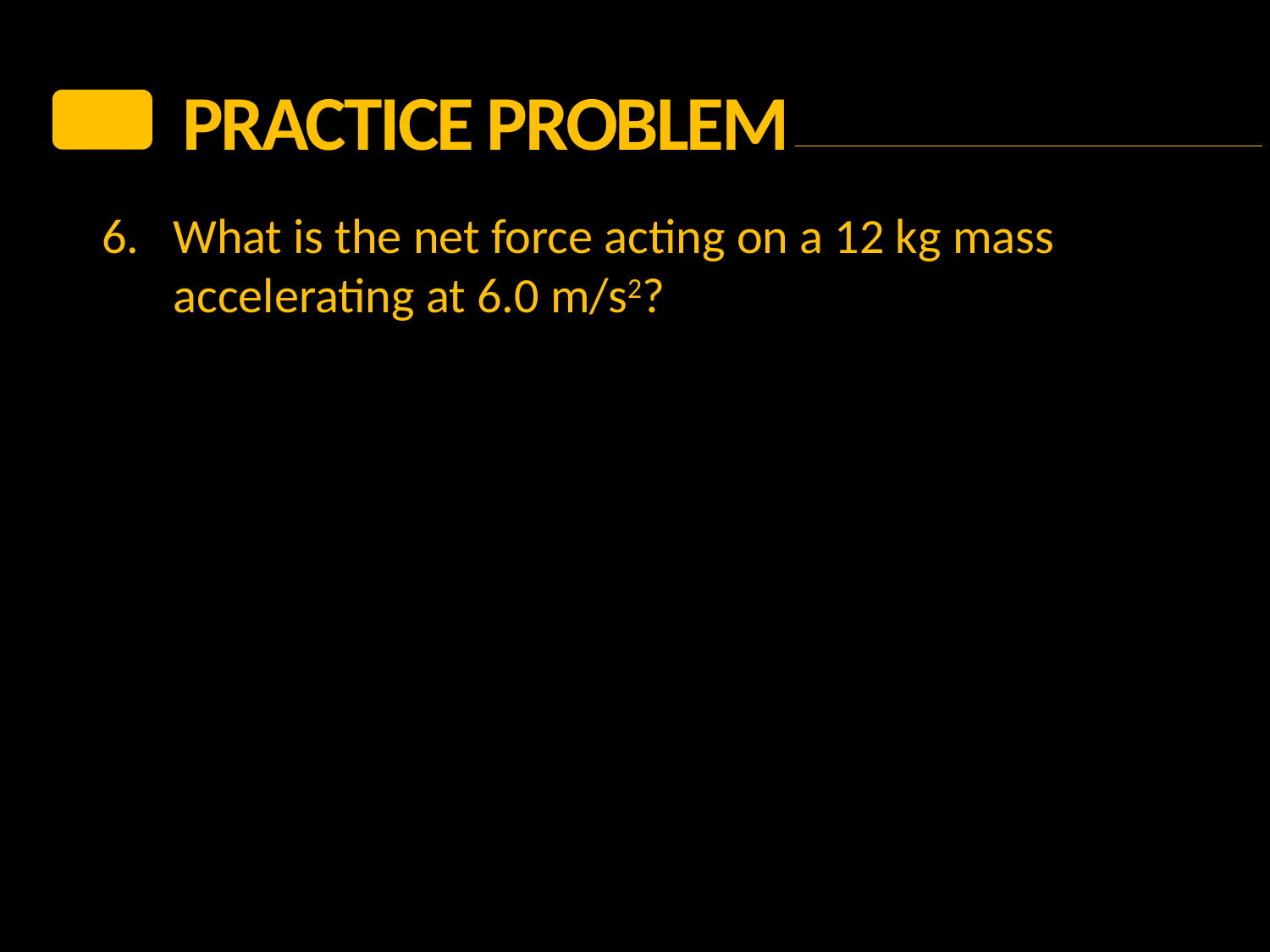

PRACTICE Problem

6.	What is the net force acting on a 12 kg mass accelerating at 6.0 m/s2?